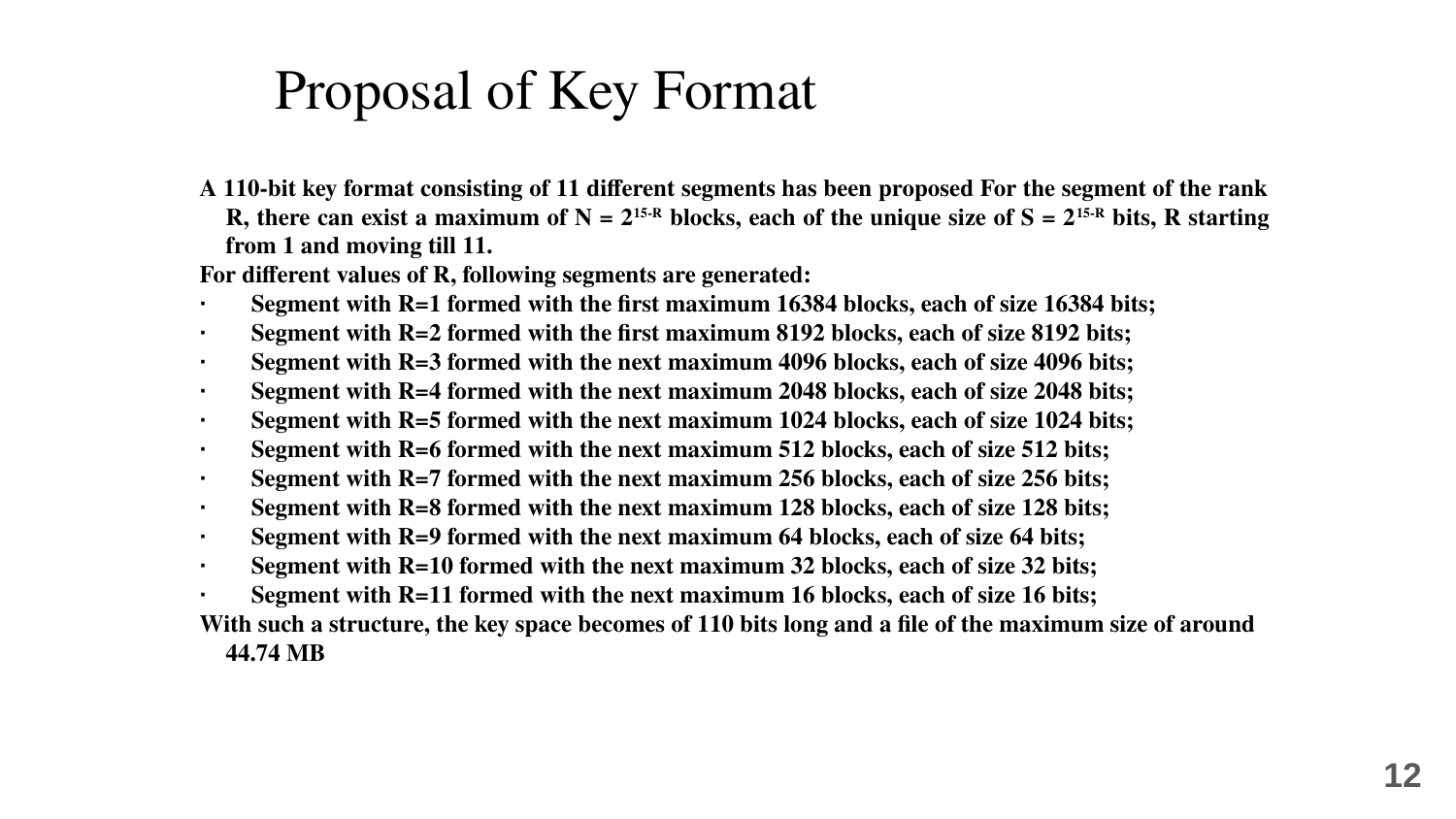

# Proposal of Key Format
A 110-bit key format consisting of 11 different segments has been proposed For the segment of the rank R, there can exist a maximum of N = 215-R blocks, each of the unique size of S = 215-R bits, R starting from 1 and moving till 11.
For different values of R, following segments are generated:
∙        Segment with R=1 formed with the first maximum 16384 blocks, each of size 16384 bits;
∙        Segment with R=2 formed with the first maximum 8192 blocks, each of size 8192 bits;
∙        Segment with R=3 formed with the next maximum 4096 blocks, each of size 4096 bits;
∙        Segment with R=4 formed with the next maximum 2048 blocks, each of size 2048 bits;
∙        Segment with R=5 formed with the next maximum 1024 blocks, each of size 1024 bits;
∙        Segment with R=6 formed with the next maximum 512 blocks, each of size 512 bits;
∙        Segment with R=7 formed with the next maximum 256 blocks, each of size 256 bits;
∙        Segment with R=8 formed with the next maximum 128 blocks, each of size 128 bits;
∙        Segment with R=9 formed with the next maximum 64 blocks, each of size 64 bits;
∙        Segment with R=10 formed with the next maximum 32 blocks, each of size 32 bits;
∙        Segment with R=11 formed with the next maximum 16 blocks, each of size 16 bits;
With such a structure, the key space becomes of 110 bits long and a file of the maximum size of around 44.74 MB

12